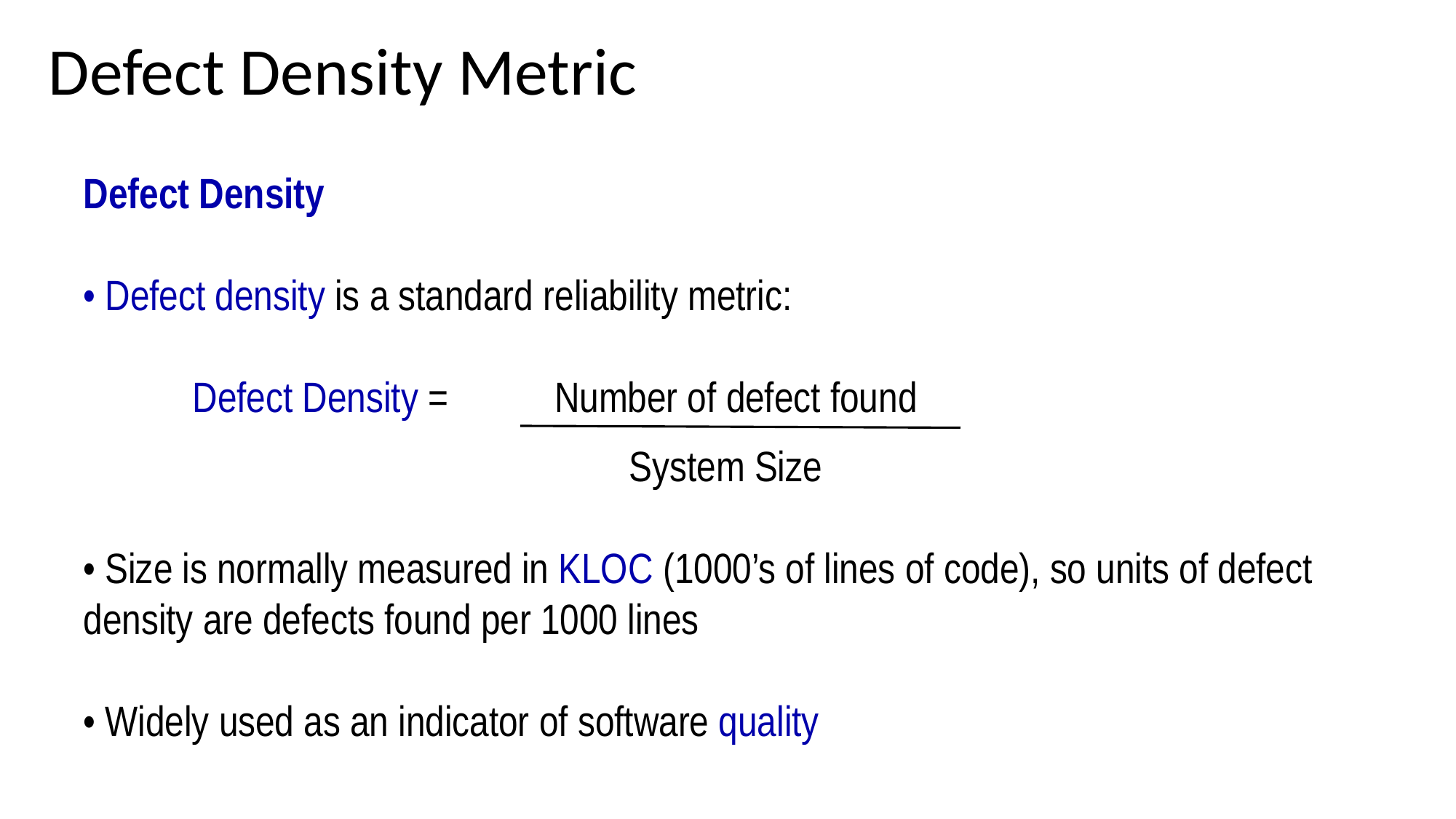

# Defect Density Metric
Defect Density

• Defect density is a standard reliability metric:

	Defect Density =           Number of defect found

					System Size

• Size is normally measured in KLOC (1000’s of lines of code), so units of defect density are defects found per 1000 lines

• Widely used as an indicator of software quality